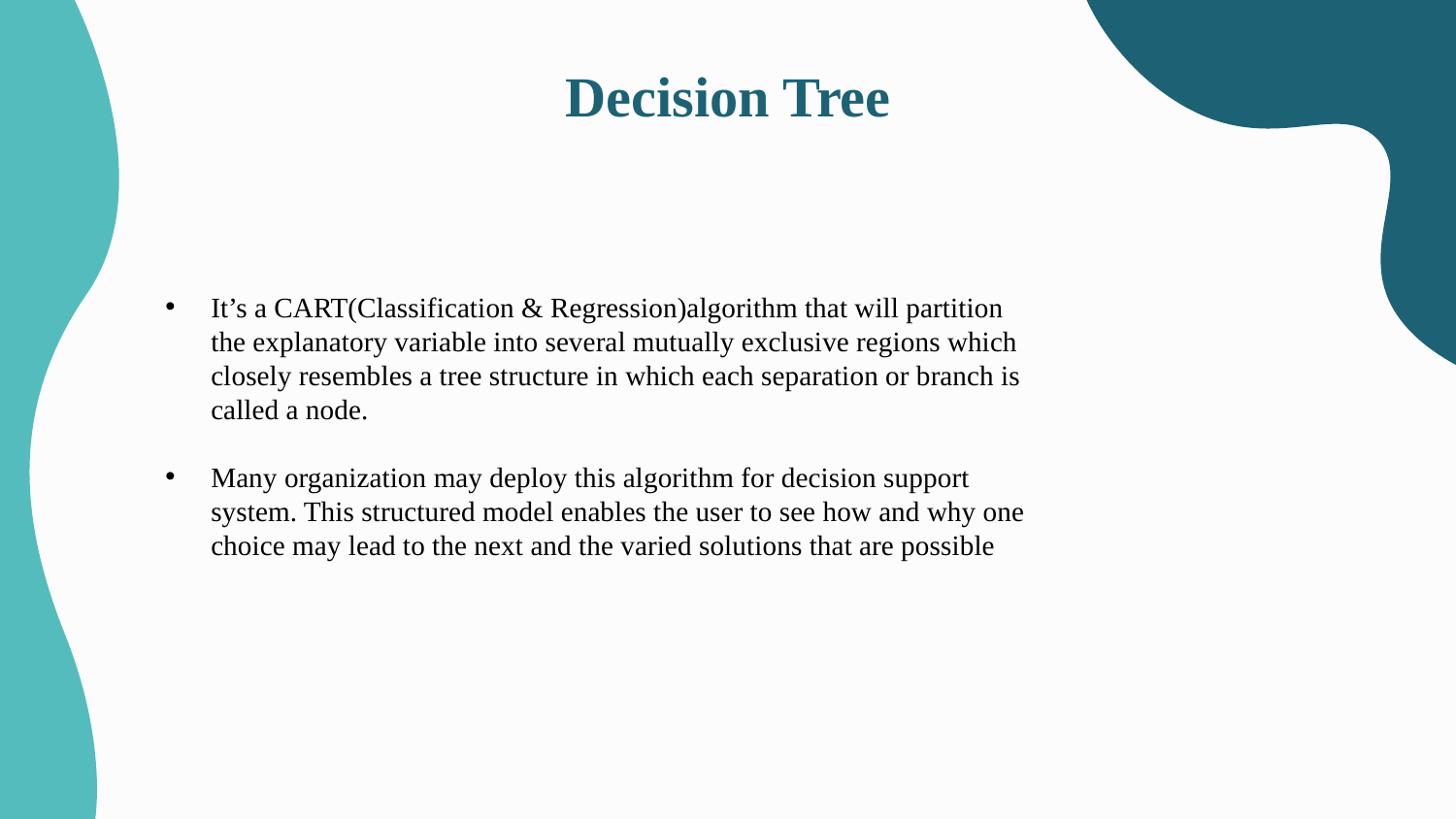

# Decision Tree
It’s a CART(Classification & Regression)algorithm that will partition the explanatory variable into several mutually exclusive regions which closely resembles a tree structure in which each separation or branch is called a node.

Many organization may deploy this algorithm for decision support system. This structured model enables the user to see how and why one choice may lead to the next and the varied solutions that are possible